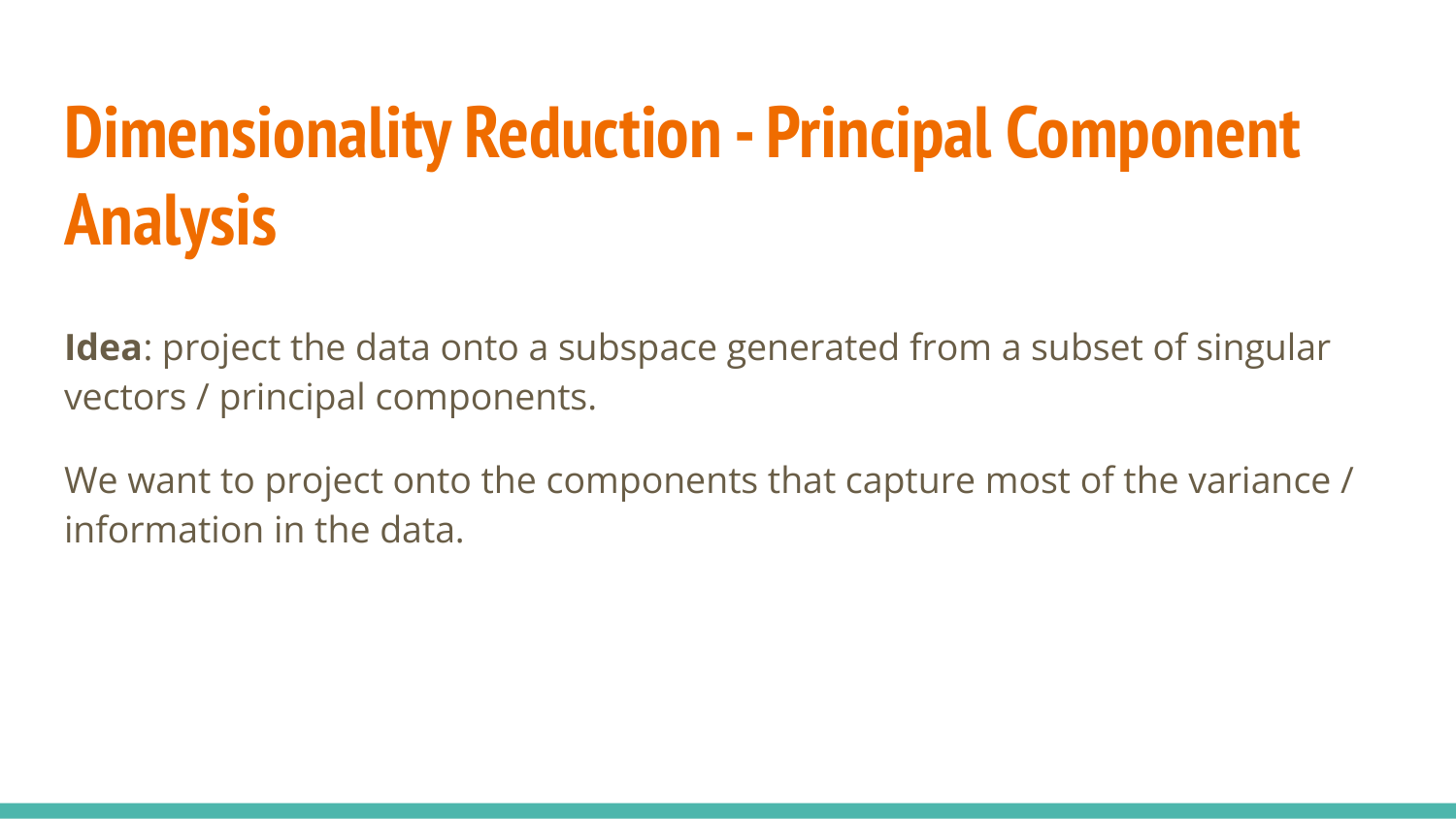

# Dimensionality Reduction - Principal Component Analysis
Idea: project the data onto a subspace generated from a subset of singular vectors / principal components.
We want to project onto the components that capture most of the variance / information in the data.